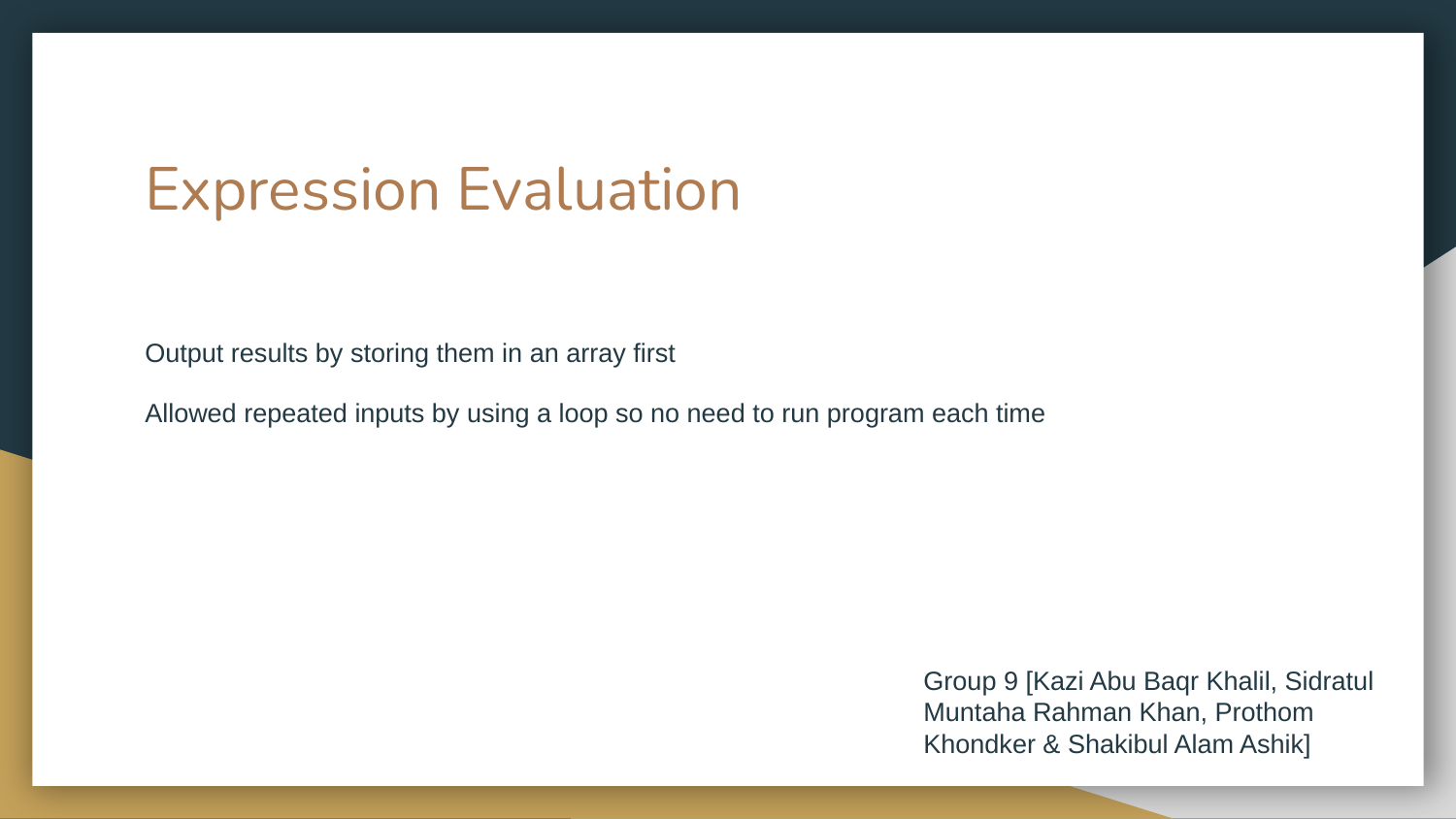

# Expression Evaluation
Output results by storing them in an array first
Allowed repeated inputs by using a loop so no need to run program each time
Group 9 [Kazi Abu Baqr Khalil, Sidratul Muntaha Rahman Khan, Prothom Khondker & Shakibul Alam Ashik]